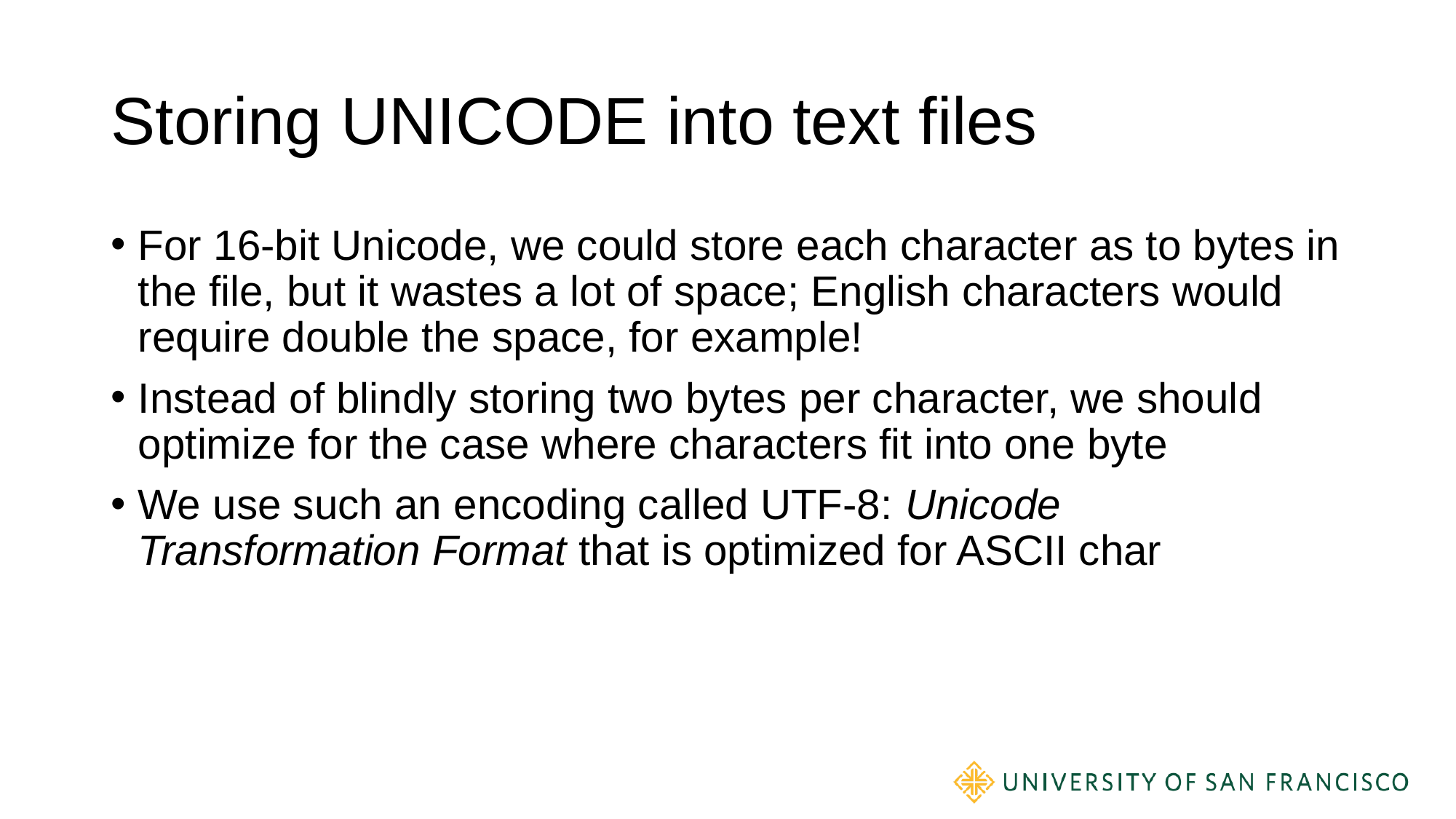

# Storing UNICODE into text files
For 16-bit Unicode, we could store each character as to bytes in the file, but it wastes a lot of space; English characters would require double the space, for example!
Instead of blindly storing two bytes per character, we should optimize for the case where characters fit into one byte
We use such an encoding called UTF-8: Unicode Transformation Format that is optimized for ASCII char